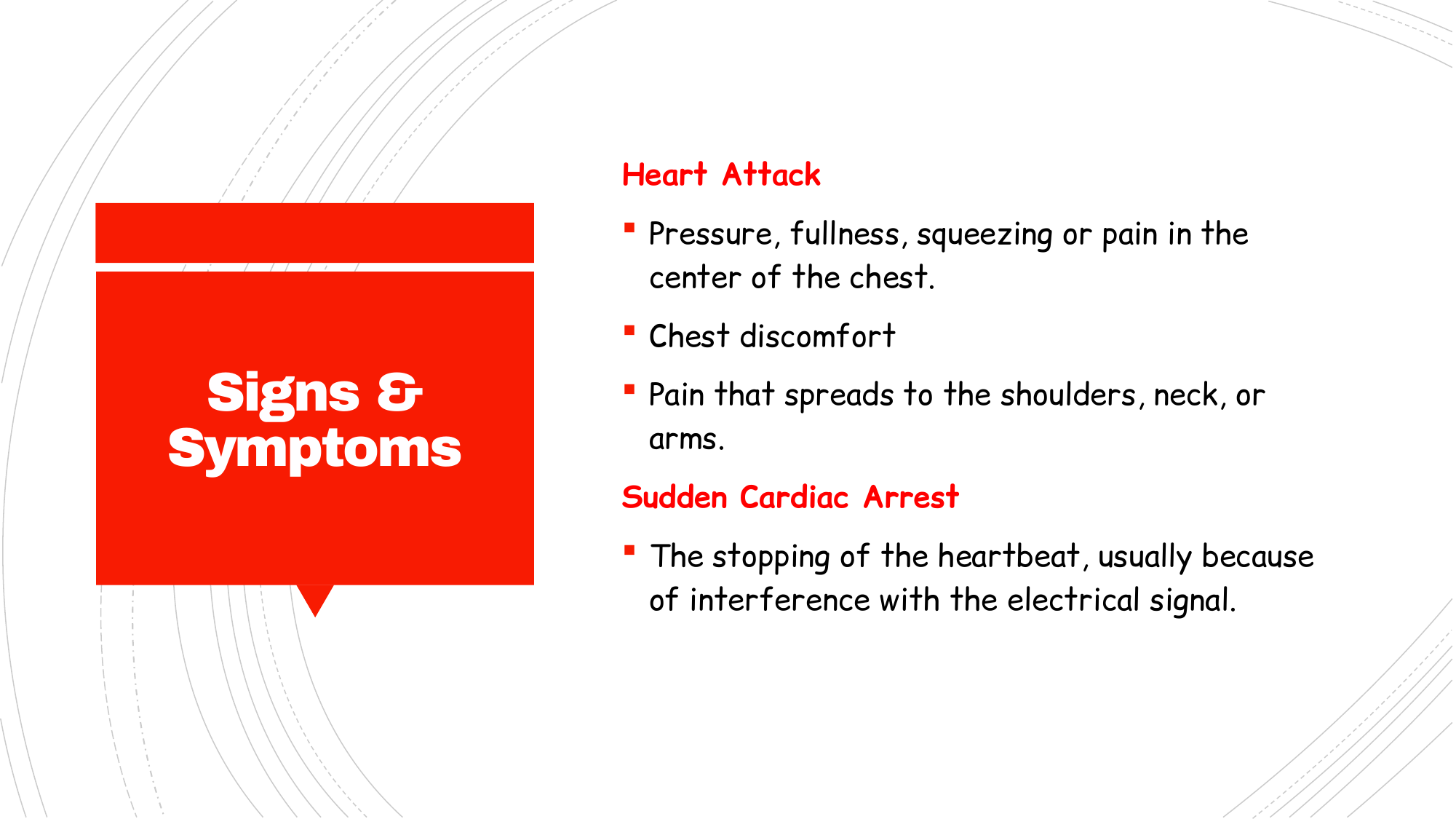

Heart Attack
Pressure, fullness, squeezing or pain in the center of the chest.
Chest discomfort
Pain that spreads to the shoulders, neck, or arms.
Sudden Cardiac Arrest
The stopping of the heartbeat, usually because of interference with the electrical signal.

# Signs & Symptoms